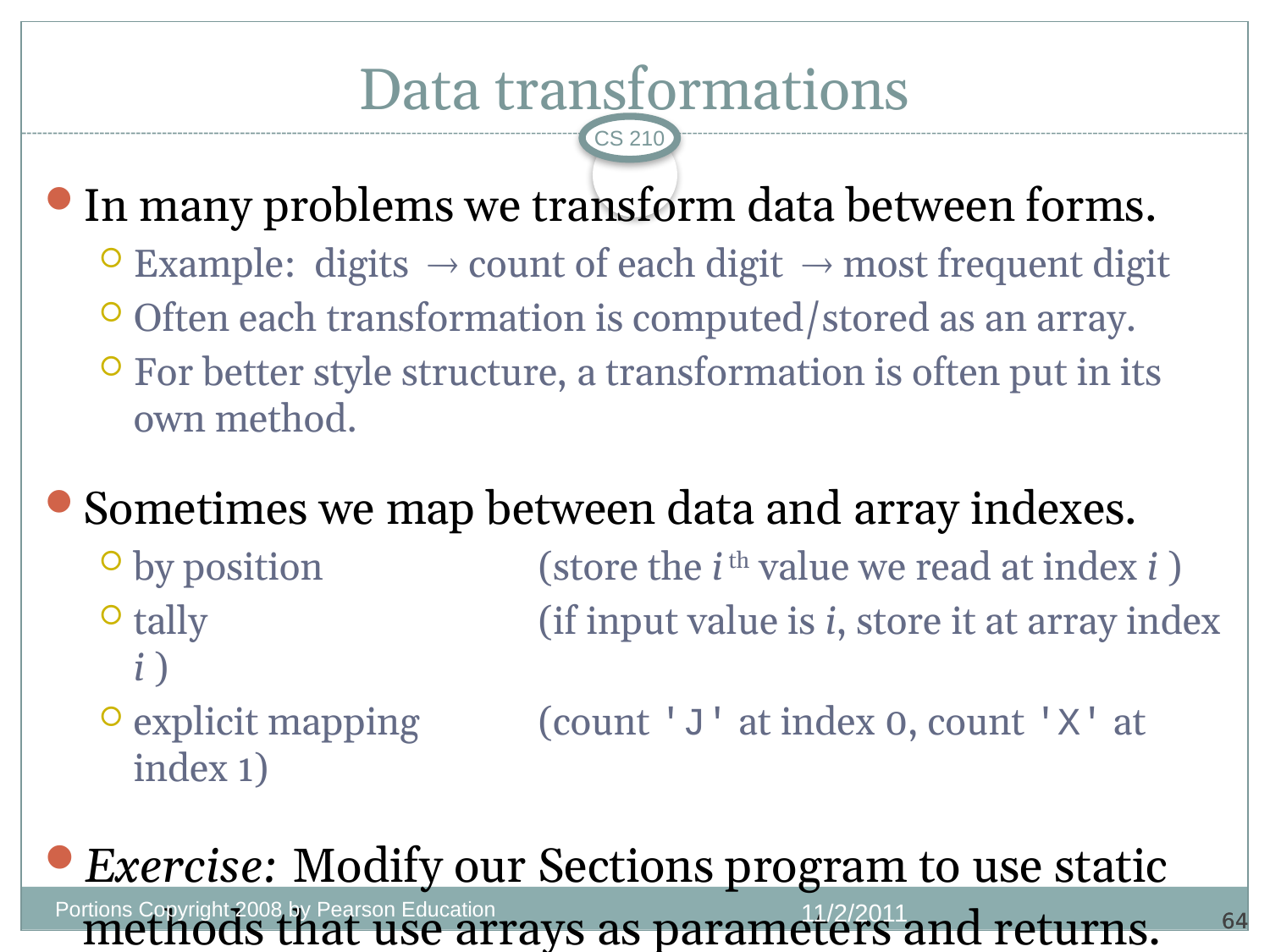

# Data transformations
CS 210
In many problems we transform data between forms.
Example:  digits  → count of each digit  → most frequent digit
Often each transformation is computed/stored as an array.
For better style structure, a transformation is often put in its own method.

Sometimes we map between data and array indexes.
by position	(store the i th value we read at index i )
tally	(if input value is i, store it at array index i )
explicit mapping	(count 'J' at index 0, count 'X' at index 1)

Exercise: Modify our Sections program to use static methods that use arrays as parameters and returns.
Portions Copyright 2008 by Pearson Education
11/2/2011